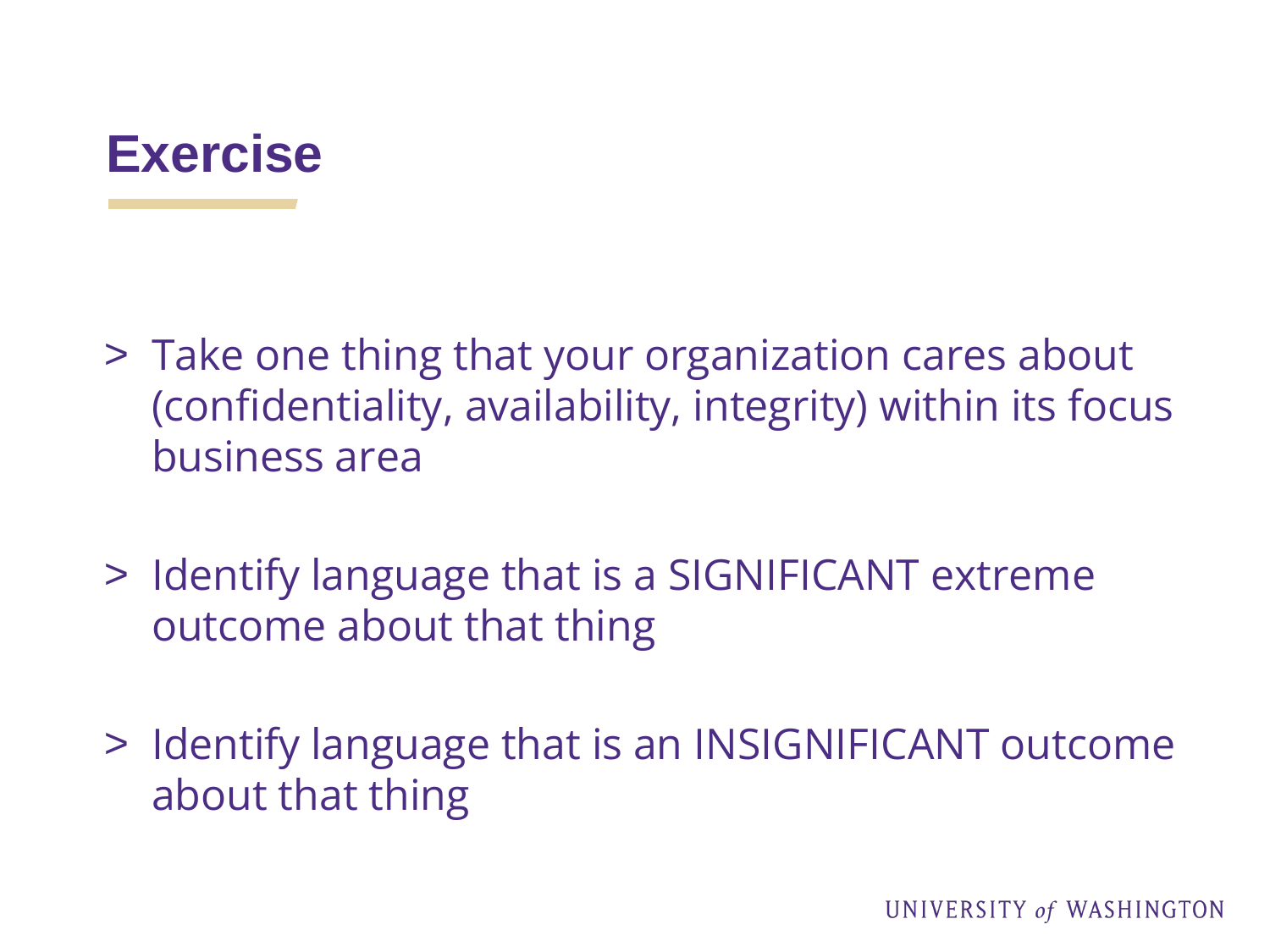

# Exercise
Take one thing that your organization cares about (confidentiality, availability, integrity) within its focus business area

Identify language that is a SIGNIFICANT extreme outcome about that thing

Identify language that is an INSIGNIFICANT outcome about that thing